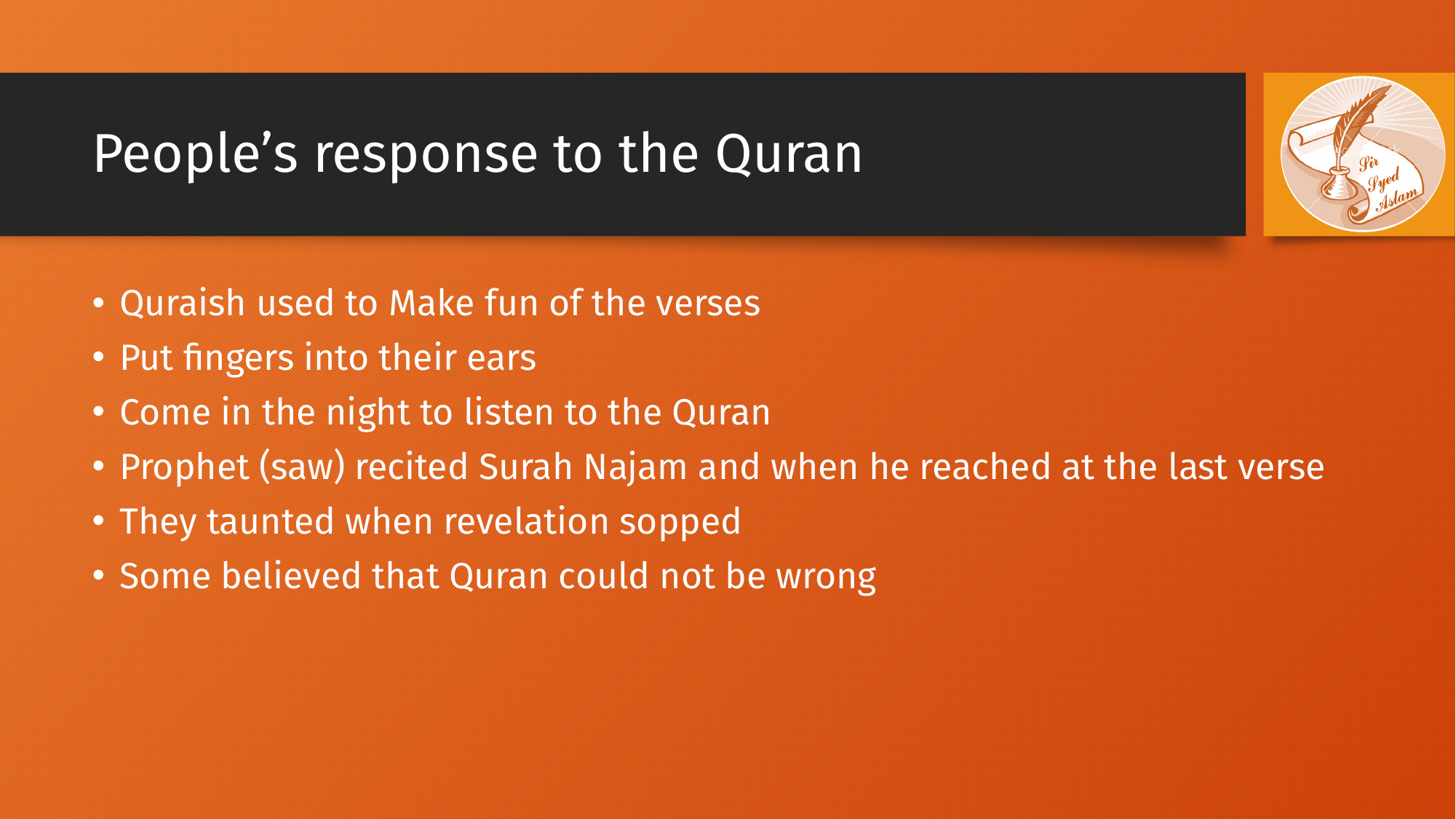

# People’s response to the Quran
Quraish used to Make fun of the verses
Put fingers into their ears
Come in the night to listen to the Quran
Prophet (saw) recited Surah Najam and when he reached at the last verse
They taunted when revelation sopped
Some believed that Quran could not be wrong